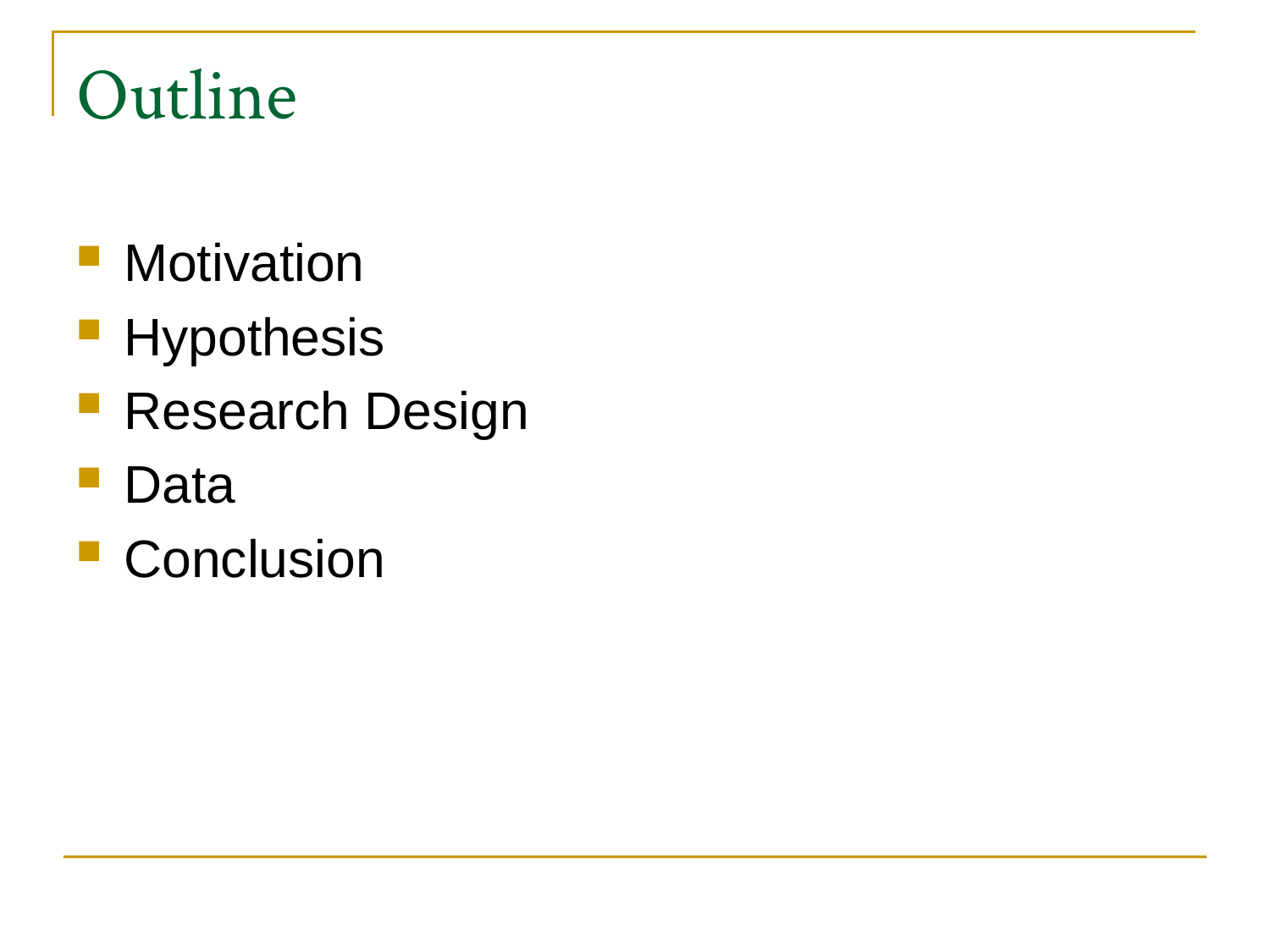

# Outline
Motivation
Hypothesis
Research Design
Data
Conclusion